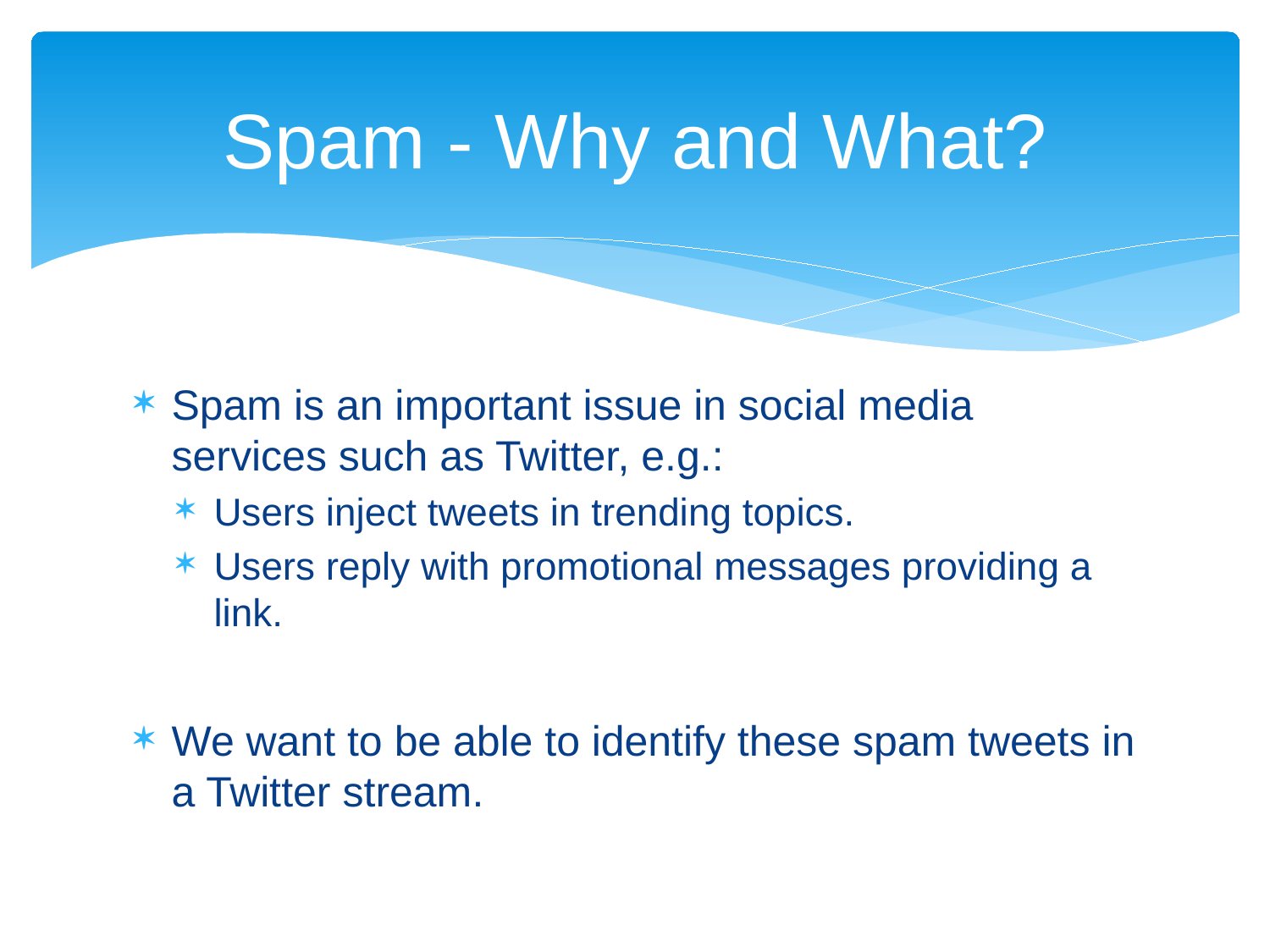

# Spam - Why and What?
Spam is an important issue in social media services such as Twitter, e.g.:
Users inject tweets in trending topics.
Users reply with promotional messages providing a link.

We want to be able to identify these spam tweets in a Twitter stream.